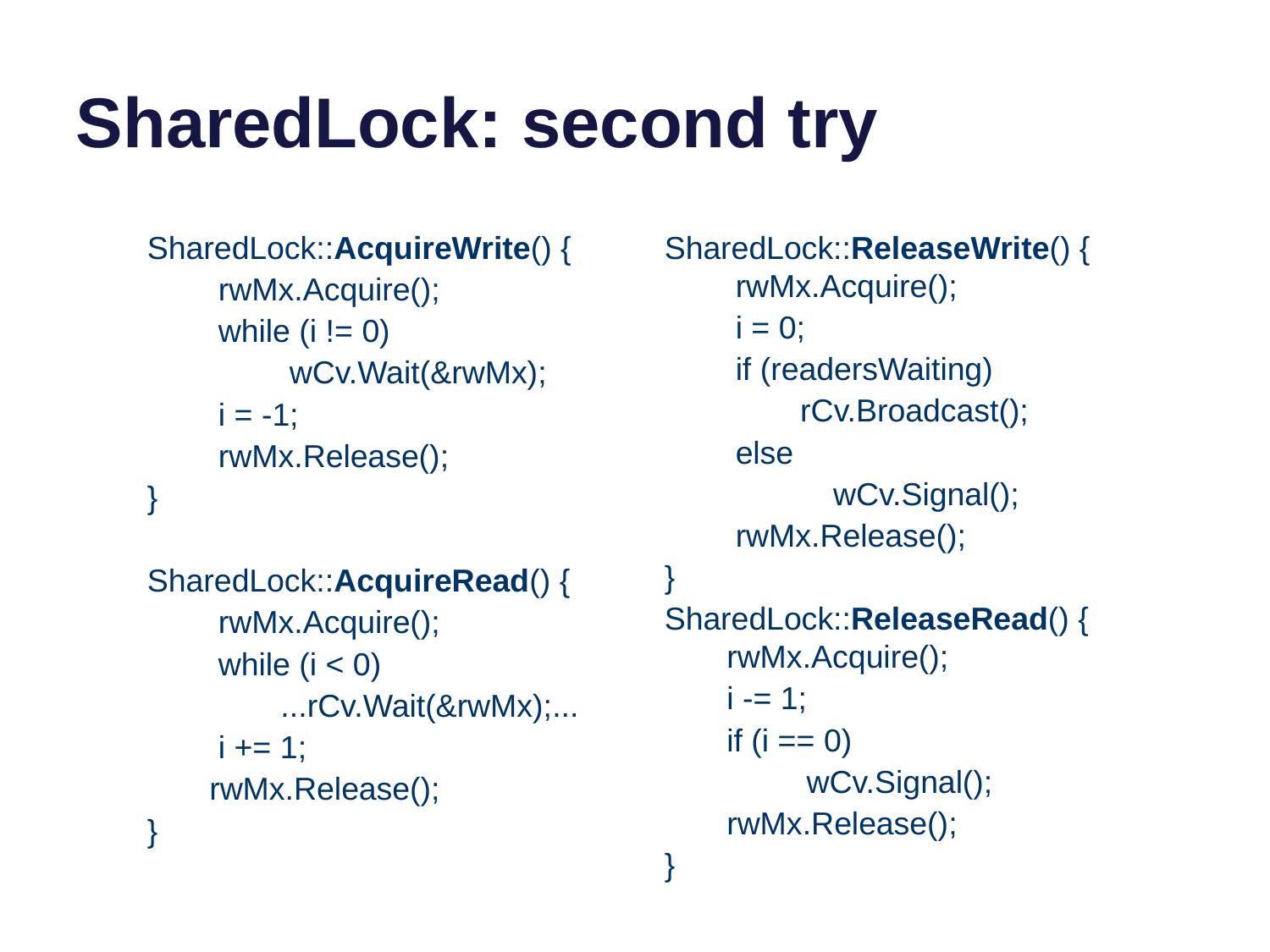

# SharedLock: second try
SharedLock::AcquireWrite() {
        rwMx.Acquire();
        while (i != 0)
                wCv.Wait(&rwMx);
        i = -1;
        rwMx.Release();
}

SharedLock::AcquireRead() {
        rwMx.Acquire();
        while (i < 0)
               ...rCv.Wait(&rwMx);...
        i += 1;
       rwMx.Release();
}
SharedLock::ReleaseWrite() {
        rwMx.Acquire();
        i = 0;
        if (readersWaiting)
       	 rCv.Broadcast();
        else
                   wCv.Signal();
        rwMx.Release();
}
SharedLock::ReleaseRead() {
       rwMx.Acquire();
       i -= 1;
       if (i == 0)
                wCv.Signal();
       rwMx.Release();
}